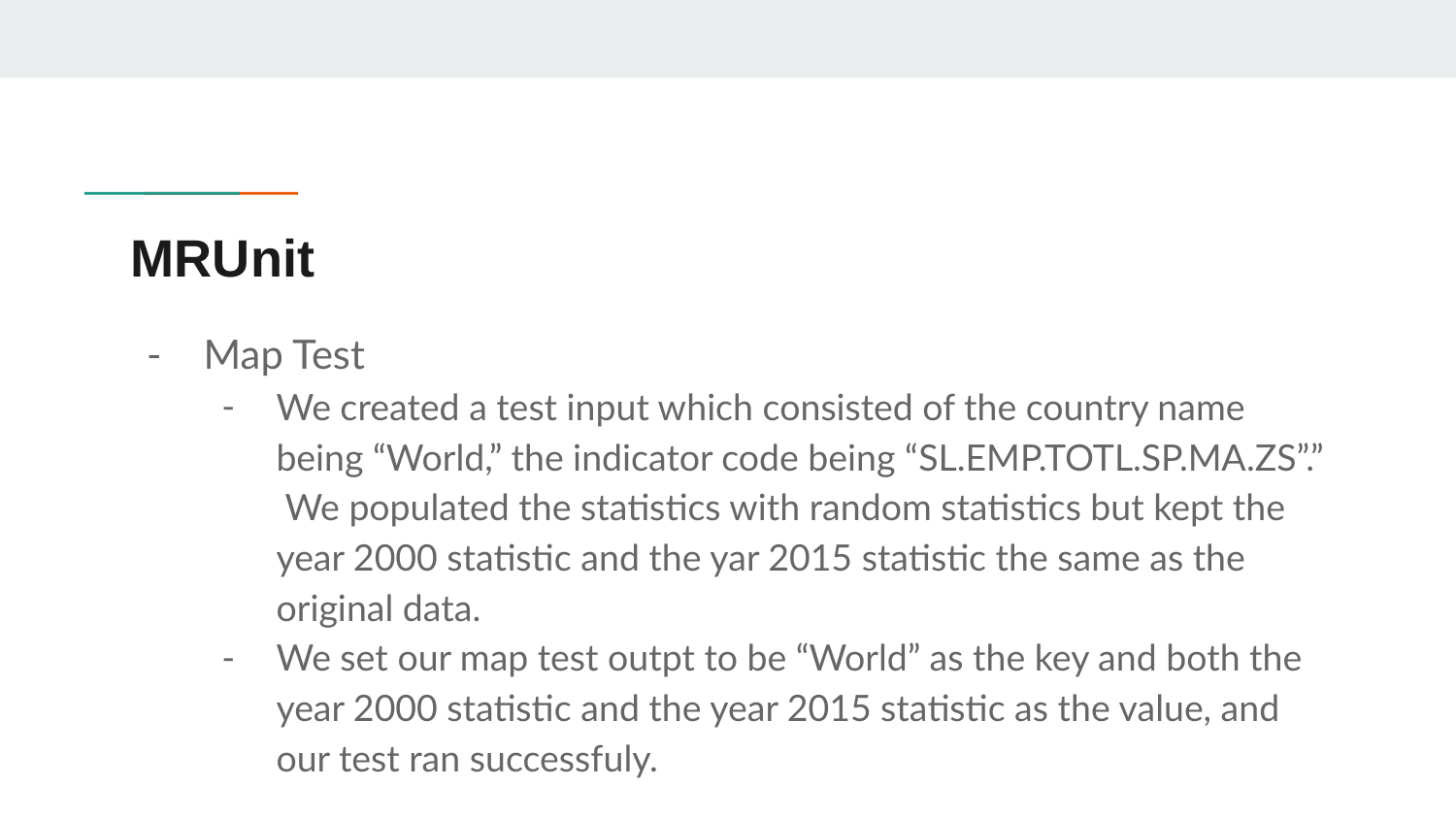

# MRUnit
Map Test
We created a test input which consisted of the country name being “World,” the indicator code being “SL.EMP.TOTL.SP.MA.ZS”.”  We populated the statistics with random statistics but kept the year 2000 statistic and the yar 2015 statistic the same as the original data.
We set our map test outpt to be “World” as the key and both the  year 2000 statistic and the year 2015 statistic as the value, and our test ran successfuly.